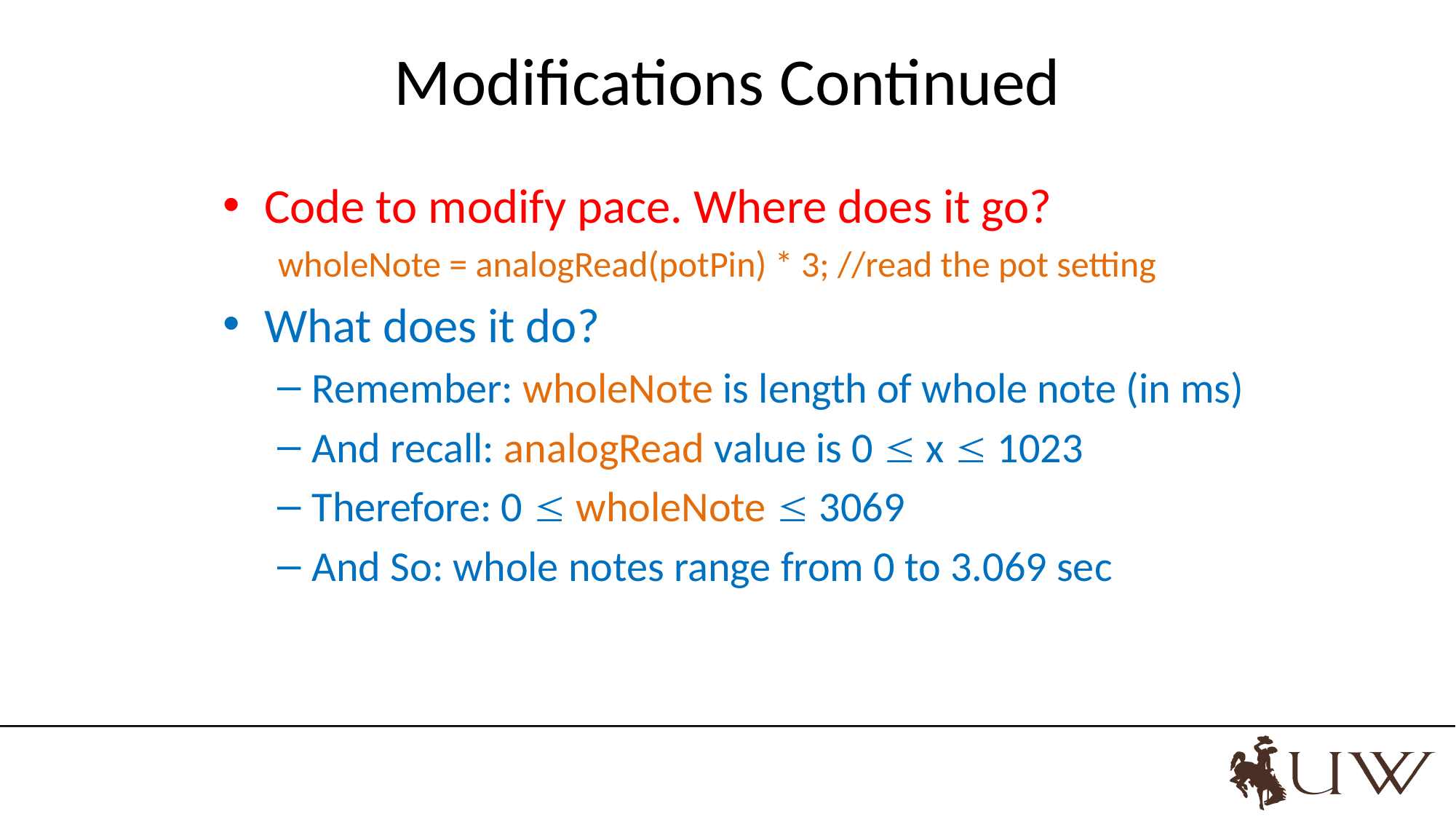

# Modifications Continued
Code to modify pace. Where does it go?
wholeNote = analogRead(potPin) * 3; //read the pot setting
What does it do?
Remember: wholeNote is length of whole note (in ms)
And recall: analogRead value is 0 ≤ x ≤ 1023
Therefore: 0 ≤ wholeNote ≤ 3069
And So: whole notes range from 0 to 3.069 sec